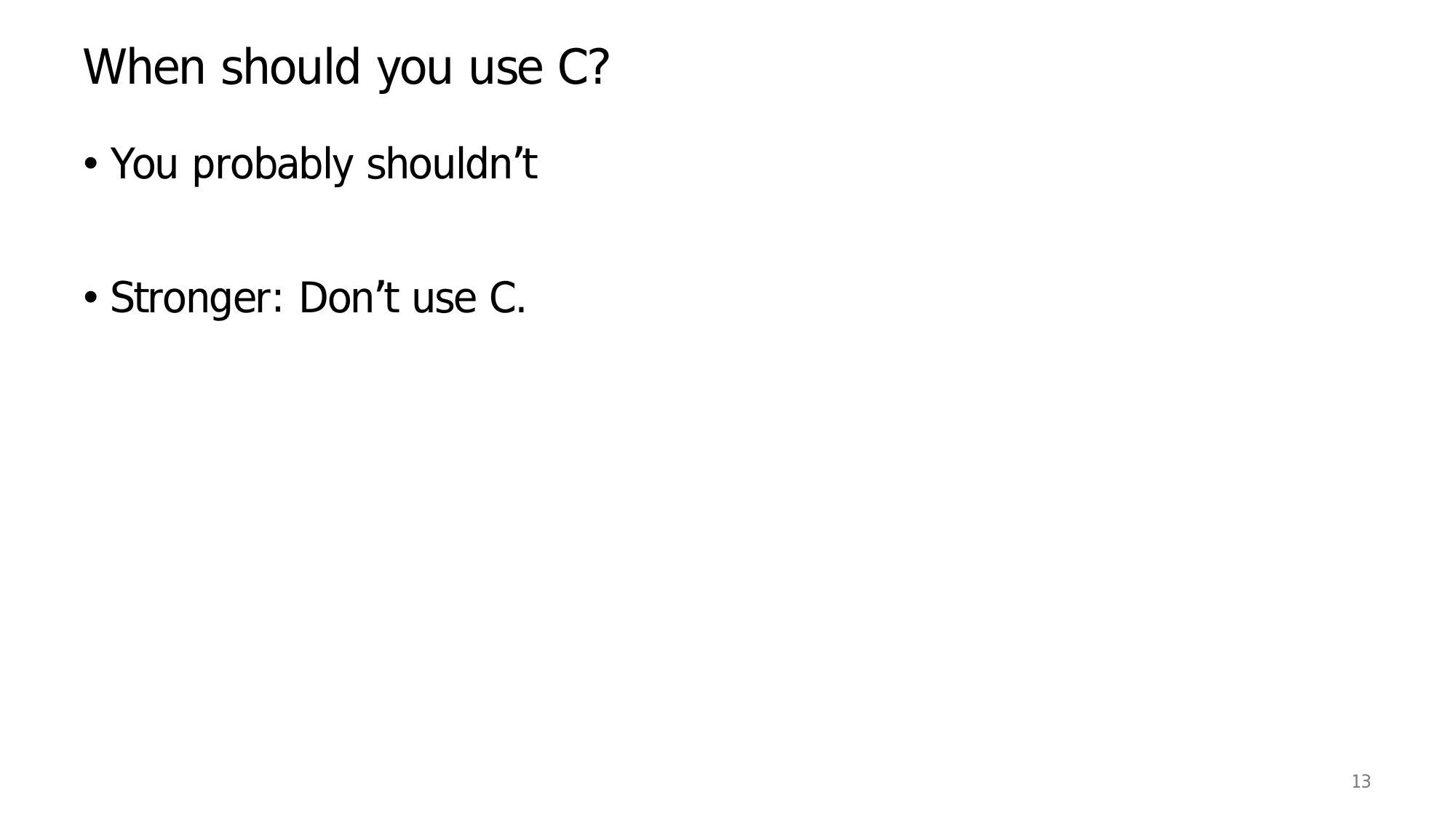

# When should you use C?
You probably shouldn’t

Stronger: Don’t use C.

13